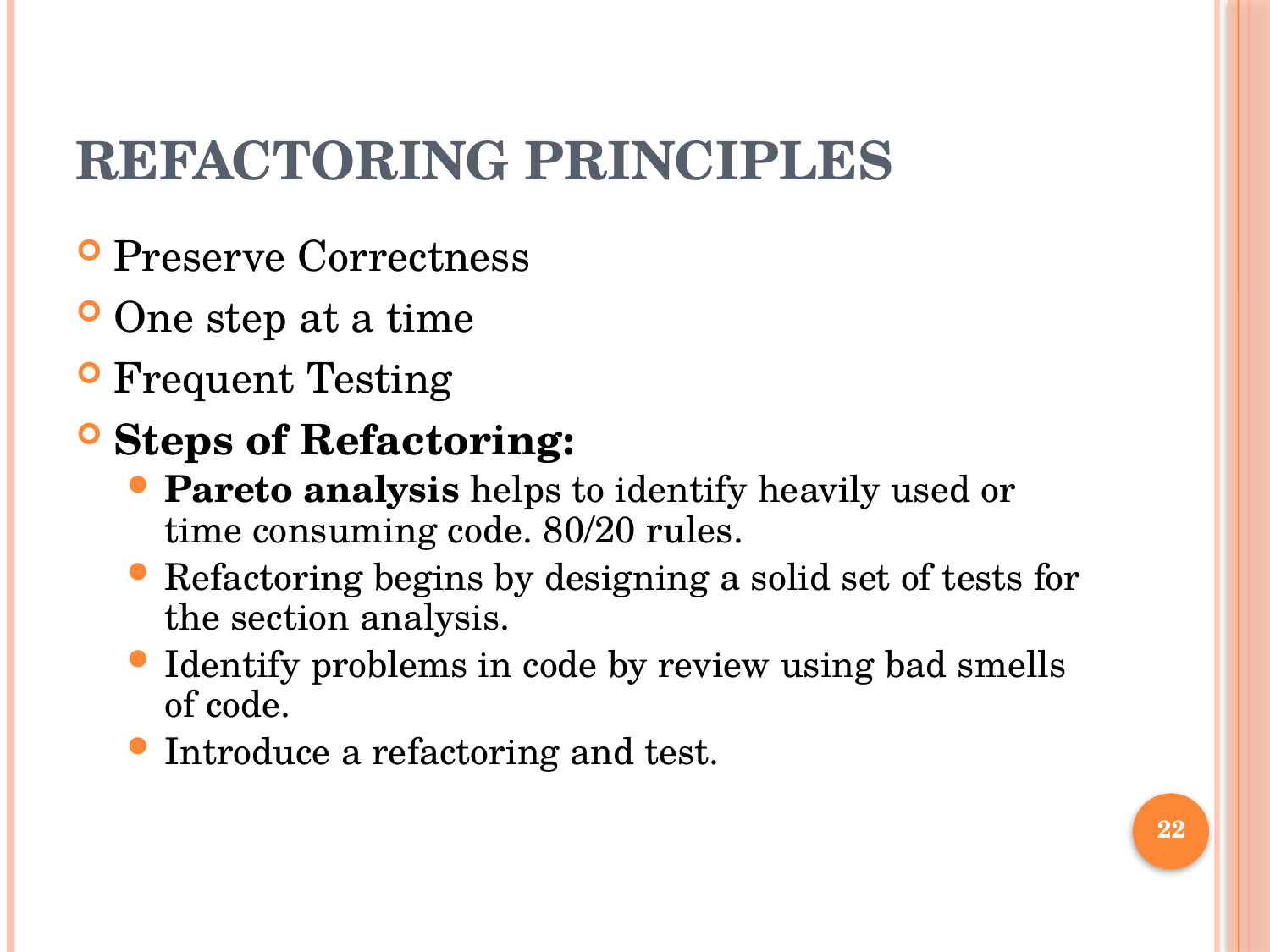

# Refactoring Principles
Preserve Correctness
One step at a time
Frequent Testing
Steps of Refactoring:
Pareto analysis helps to identify heavily used or time consuming code. 80/20 rules.
Refactoring begins by designing a solid set of tests for the section analysis.
Identify problems in code by review using bad smells of code.
Introduce a refactoring and test.

22